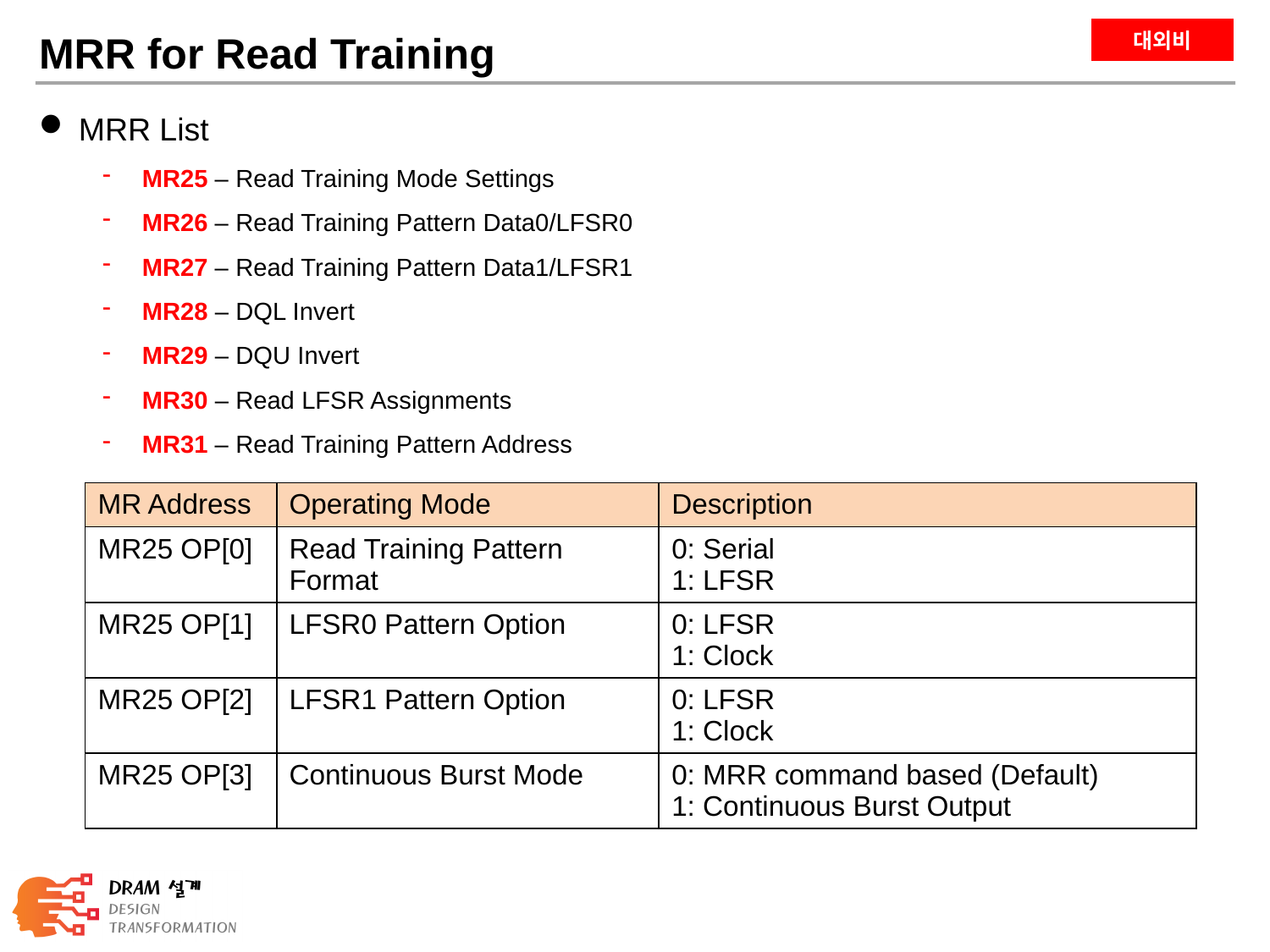

MRR for Read Training
MRR List
MR25 – Read Training Mode Settings
MR26 – Read Training Pattern Data0/LFSR0
MR27 – Read Training Pattern Data1/LFSR1
MR28 – DQL Invert
MR29 – DQU Invert
MR30 – Read LFSR Assignments
MR31 – Read Training Pattern Address

| MR Address | Operating Mode | Description |
| --- | --- | --- |
| MR25 OP[0] | Read Training Pattern Format | 0: Serial 1: LFSR |
| MR25 OP[1] | LFSR0 Pattern Option | 0: LFSR 1: Clock |
| MR25 OP[2] | LFSR1 Pattern Option | 0: LFSR 1: Clock |
| MR25 OP[3] | Continuous Burst Mode | 0: MRR command based (Default) 1: Continuous Burst Output |